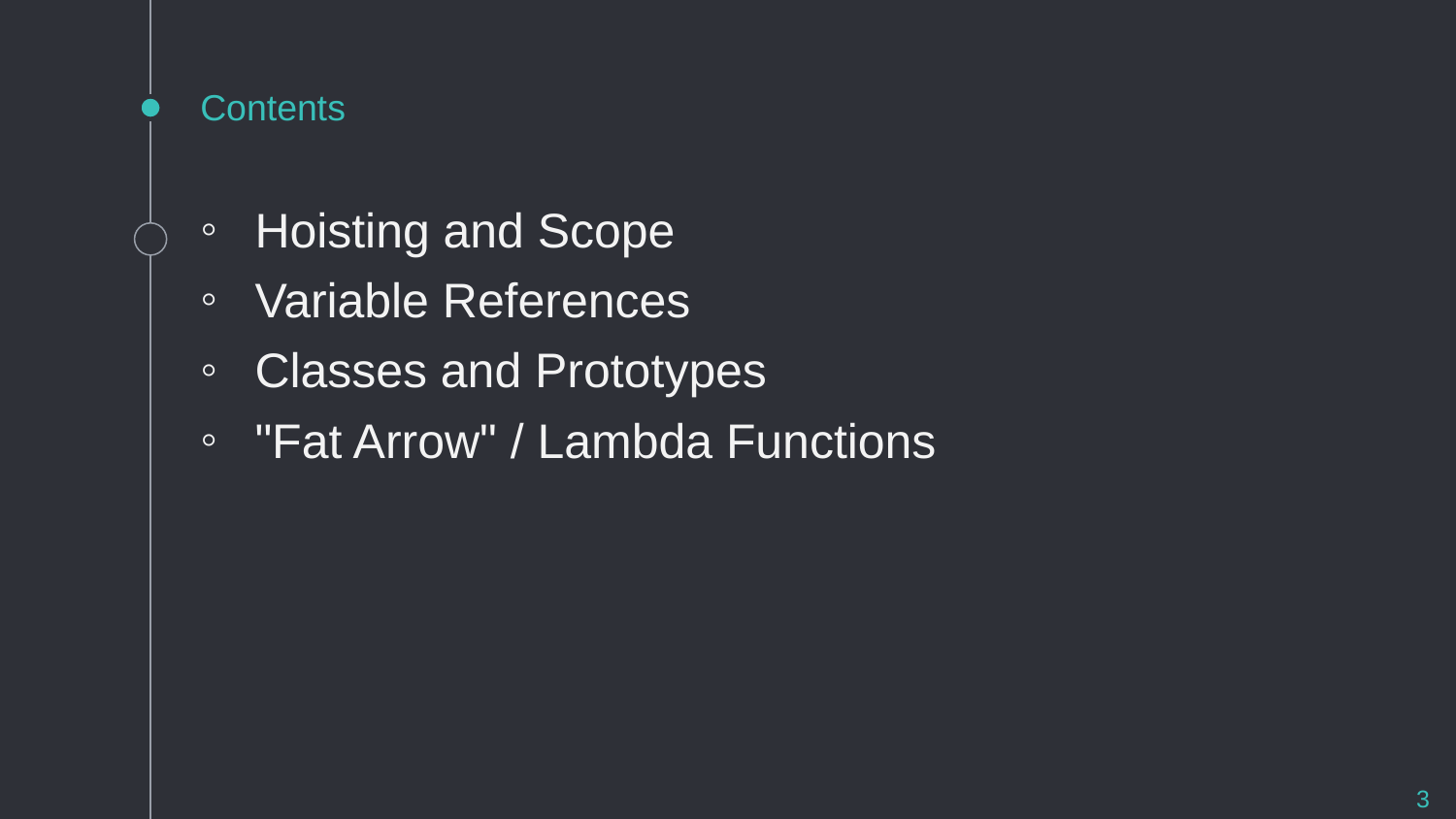

# Contents
Hoisting and Scope
Variable References
Classes and Prototypes
"Fat Arrow" / Lambda Functions

3